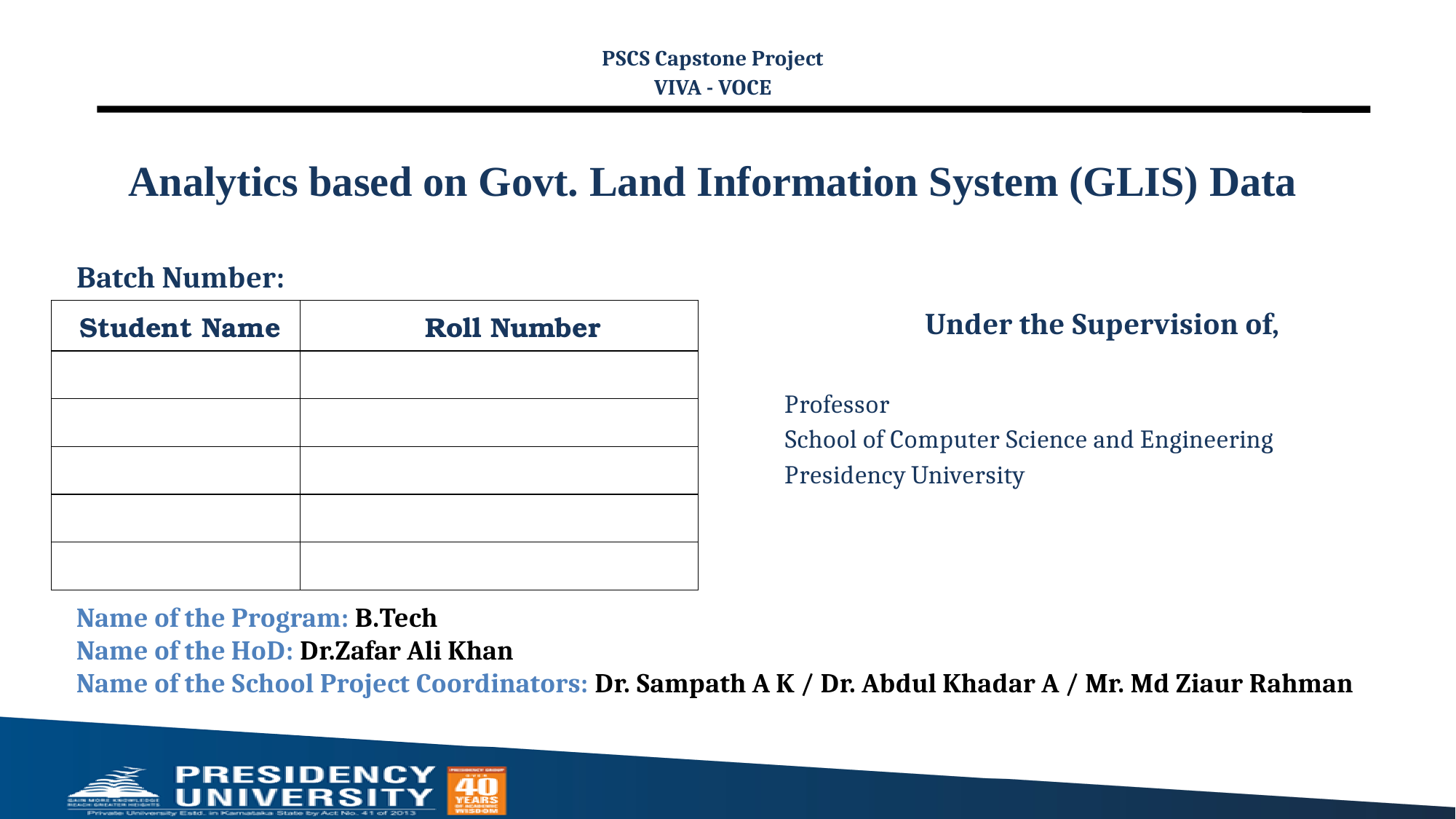

PSCS Capstone Project
VIVA - VOCE
# Analytics based on Govt. Land Information System (GLIS) Data
Batch Number:

| Student Name | Roll Number |
| --- | --- |
|  |  |
|  |  |
|  |  |
|  |  |
|  |  |
Under the Supervision of,

Professor
School of Computer Science and Engineering
Presidency University

Name of the Program: B.Tech
Name of the HoD: Dr.Zafar Ali Khan
Name of the School Project Coordinators: Dr. Sampath A K / Dr. Abdul Khadar A / Mr. Md Ziaur Rahman